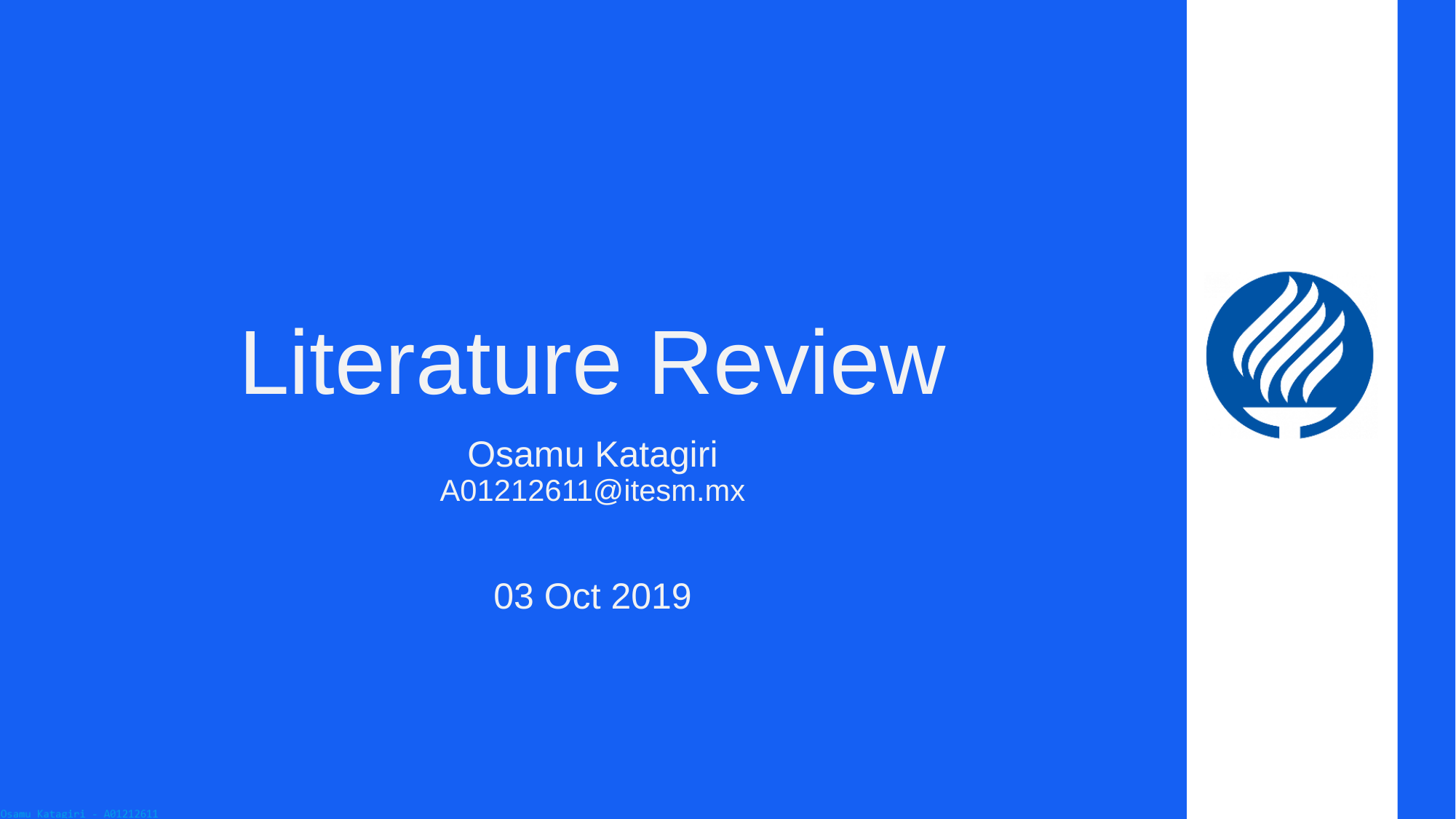

# Literature Review
Osamu Katagiri
A01212611@itesm.mx

03 Oct 2019